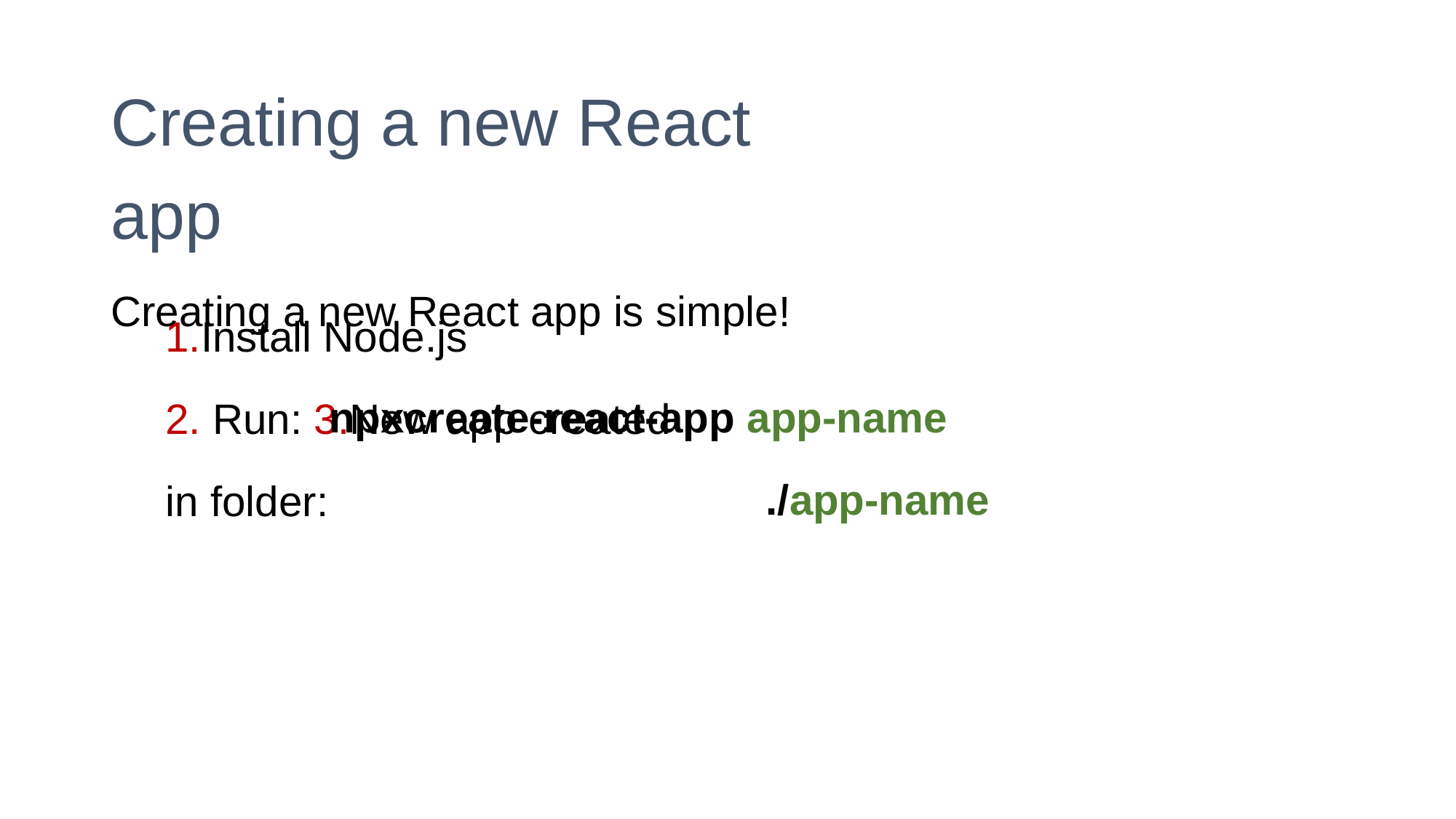

Creating a new React app
Creating a new React app is simple!
1.Install Node.js
npxcreate-react-app app-name
2. Run: 3.New app created in folder:
./app-name